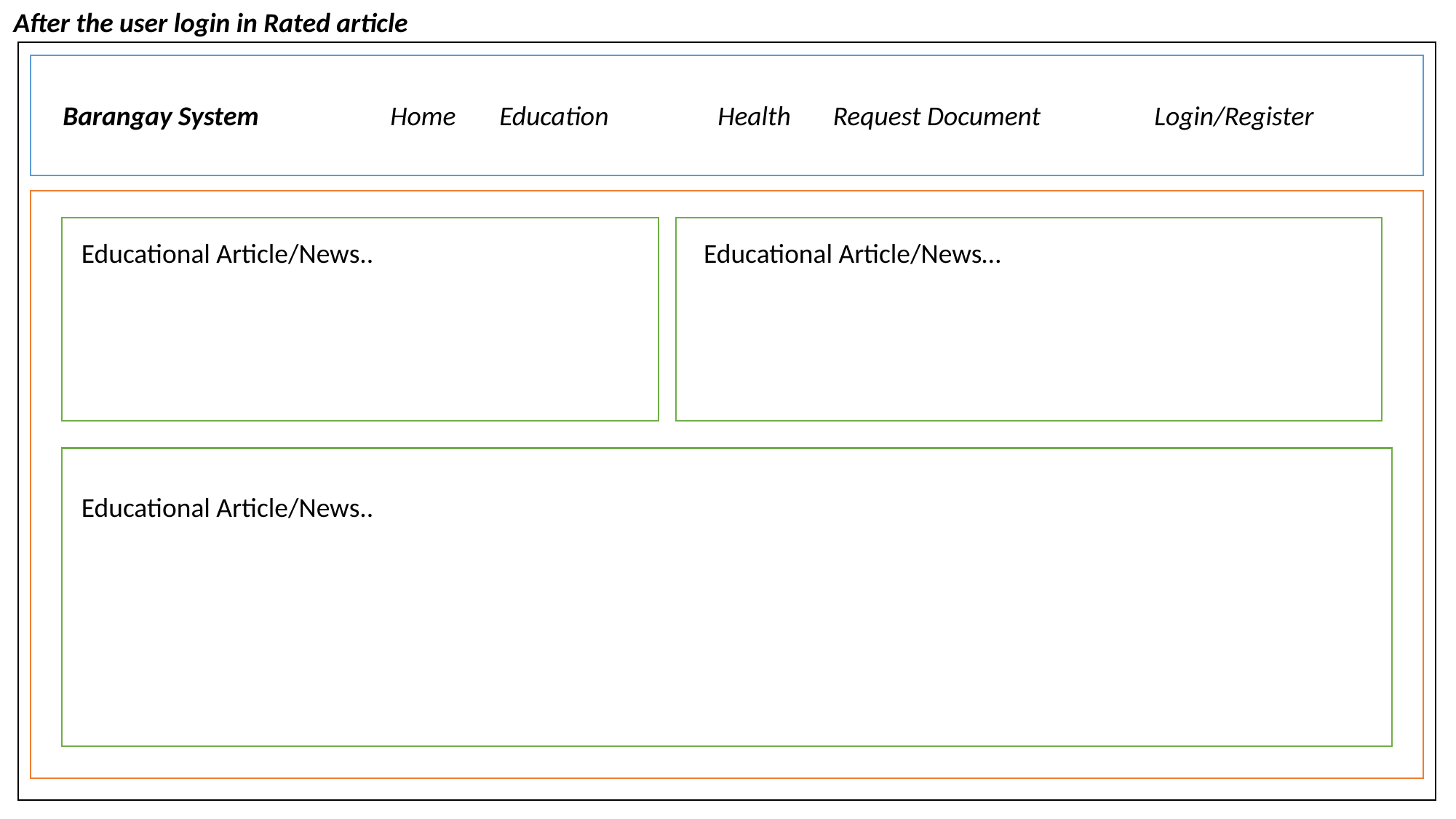

After the user login in Rated article

Barangay System		Home	Education	Health	 Request Document		Login/Register

Educational Article/News..
Educational Article/News…

Educational Article/News..